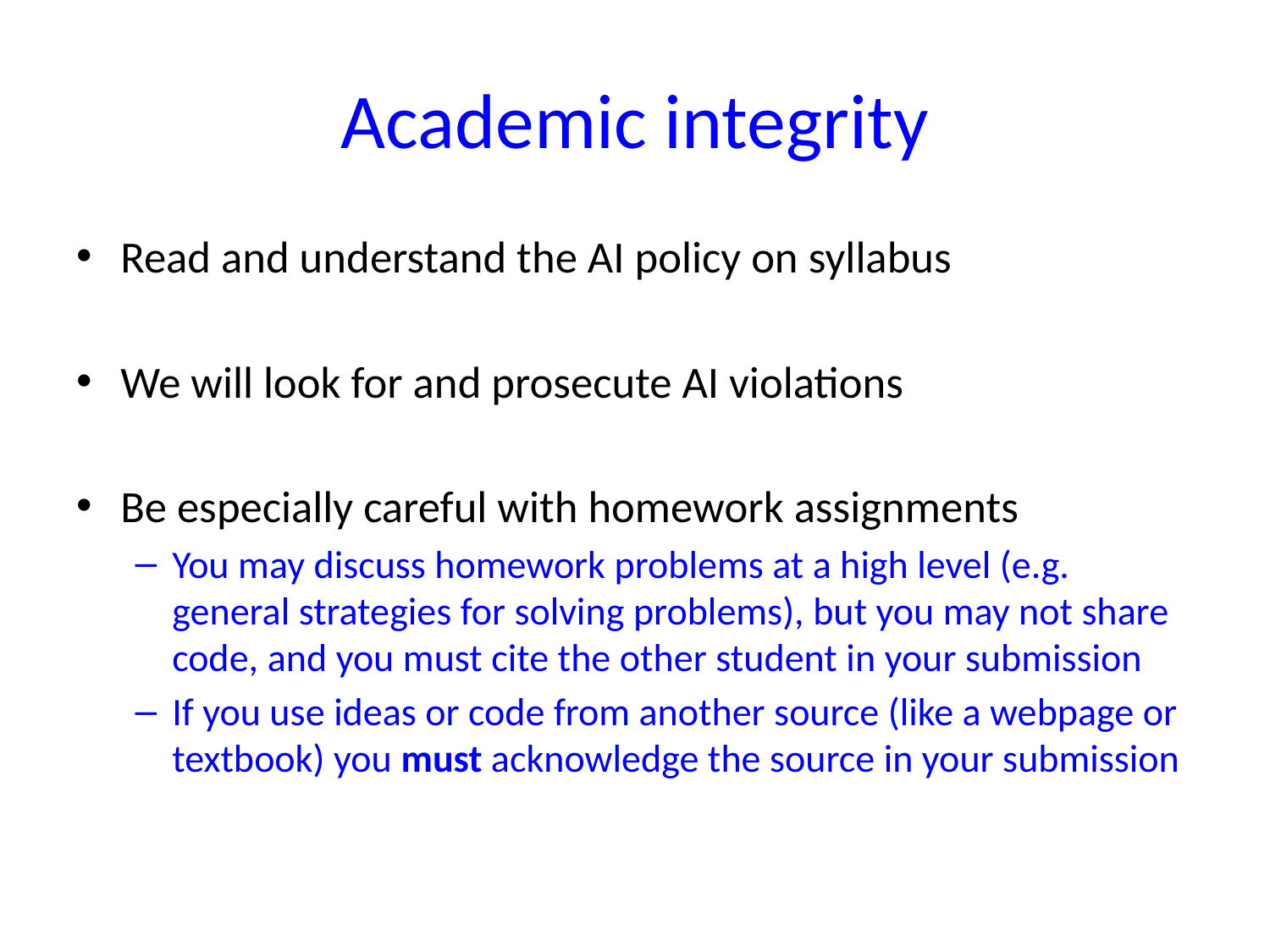

# Academic integrity
Read and understand the AI policy on syllabus

We will look for and prosecute AI violations

Be especially careful with homework assignments
You may discuss homework problems at a high level (e.g. general strategies for solving problems), but you may not share code, and you must cite the other student in your submission
If you use ideas or code from another source (like a webpage or textbook) you must acknowledge the source in your submission